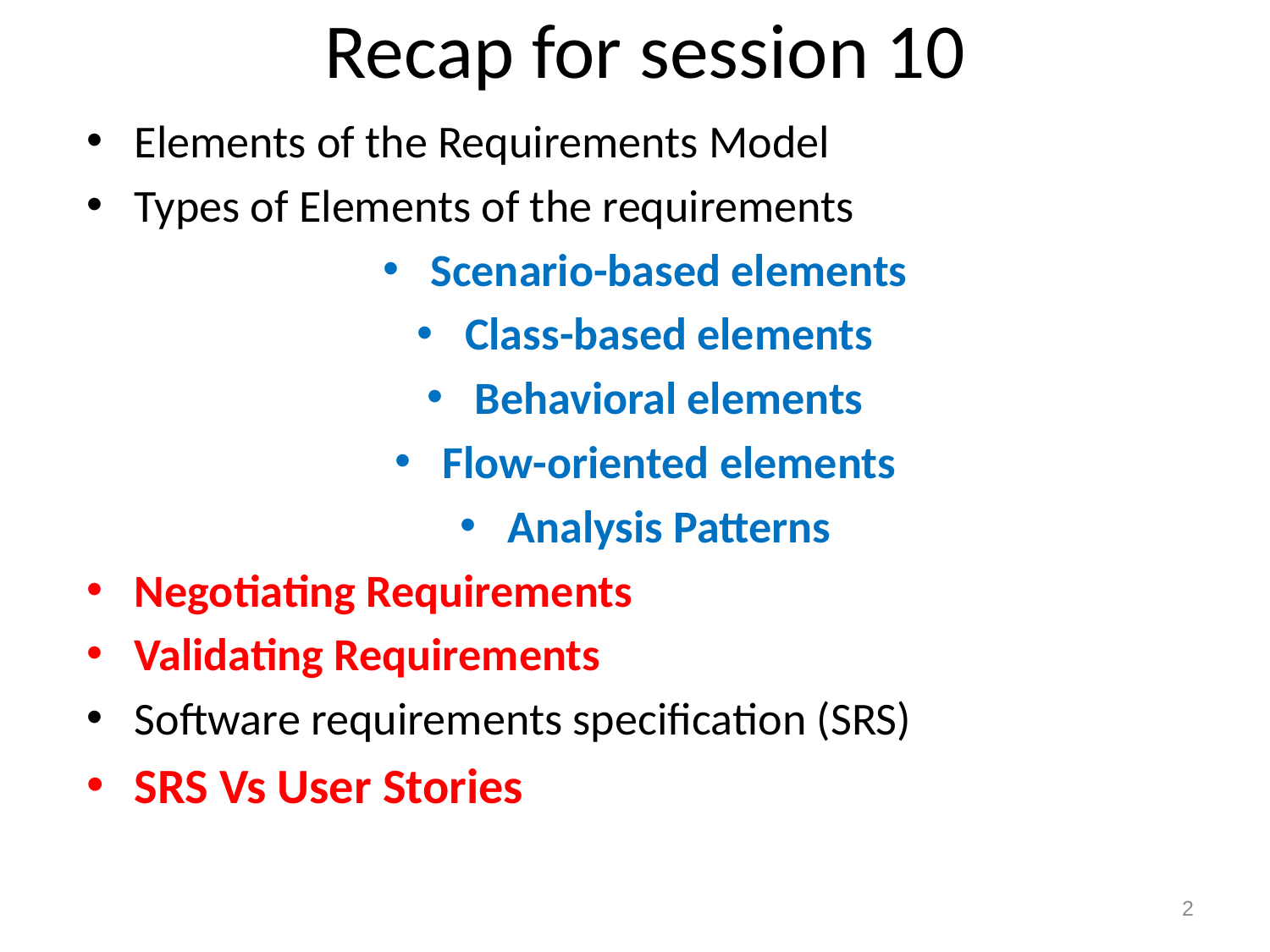

# Recap for session 10
Elements of the Requirements Model
Types of Elements of the requirements
Scenario-based elements
Class-based elements
Behavioral elements
Flow-oriented elements
Analysis Patterns
Negotiating Requirements
Validating Requirements
Software requirements specification (SRS)
SRS Vs User Stories

2